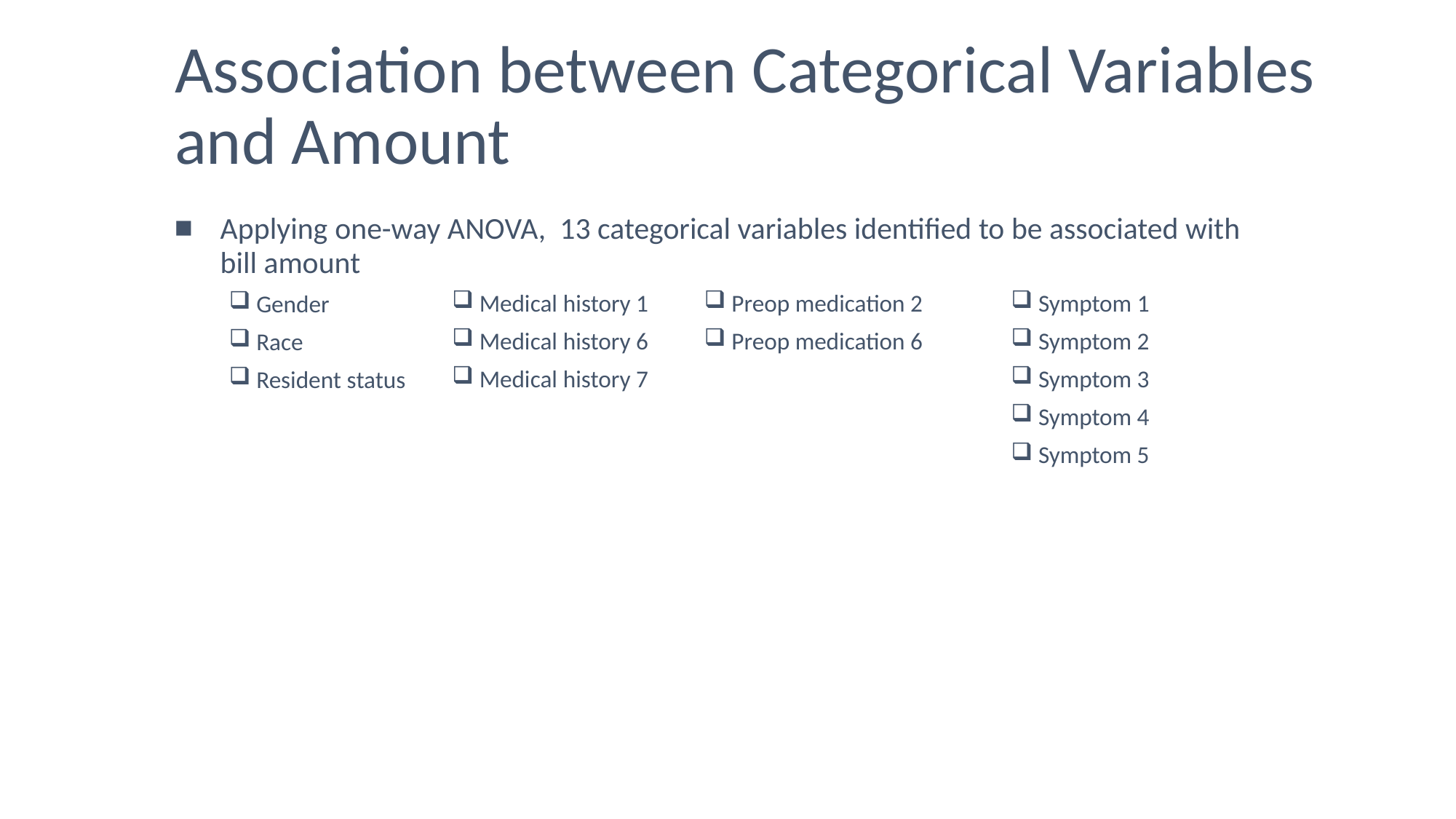

Association between Categorical Variables and Amount
Applying one-way ANOVA,  13 categorical variables identified to be associated with bill amount
Gender
Race
Resident status
Medical history 1
Medical history 6
Medical history 7
Preop medication 2
Preop medication 6
Symptom 1
Symptom 2
Symptom 3
Symptom 4
Symptom 5